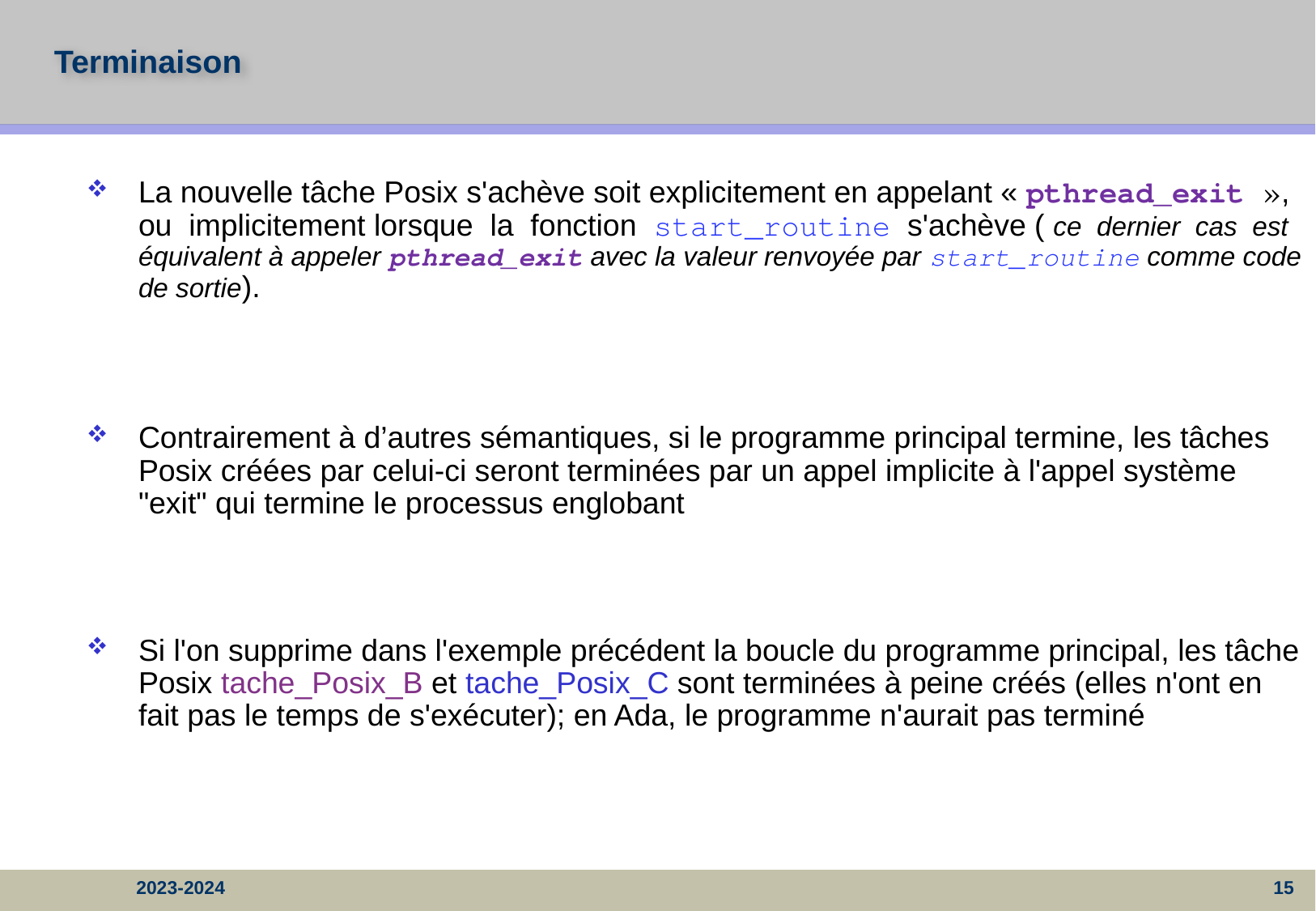

# Terminaison
La nouvelle tâche Posix s'achève soit explicitement en appelant « pthread_exit », ou  implicitement lorsque  la  fonction  start_routine  s'achève ( ce  dernier  cas  est  équivalent à appeler pthread_exit avec la valeur renvoyée par start_routine comme code de sortie).

Contrairement à d’autres sémantiques, si le programme principal termine, les tâches Posix créées par celui-ci seront terminées par un appel implicite à l'appel système "exit" qui termine le processus englobant

Si l'on supprime dans l'exemple précédent la boucle du programme principal, les tâche Posix tache_Posix_B et tache_Posix_C sont terminées à peine créés (elles n'ont en fait pas le temps de s'exécuter); en Ada, le programme n'aurait pas terminé